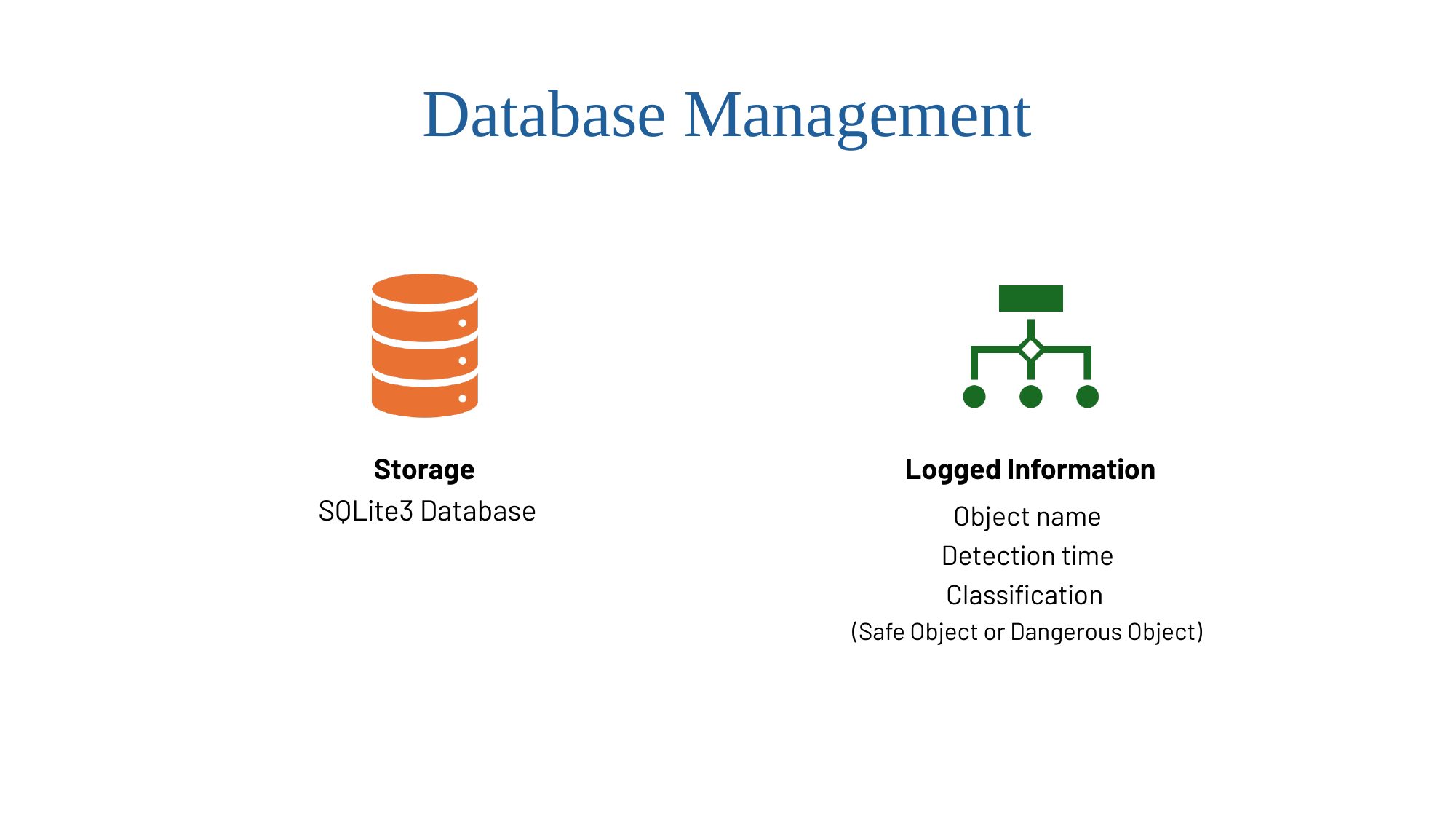

# Database Management
Storage
 SQLite3 Database
Logged Information
Object name
Detection time
Classification
(Safe Object or Dangerous Object)